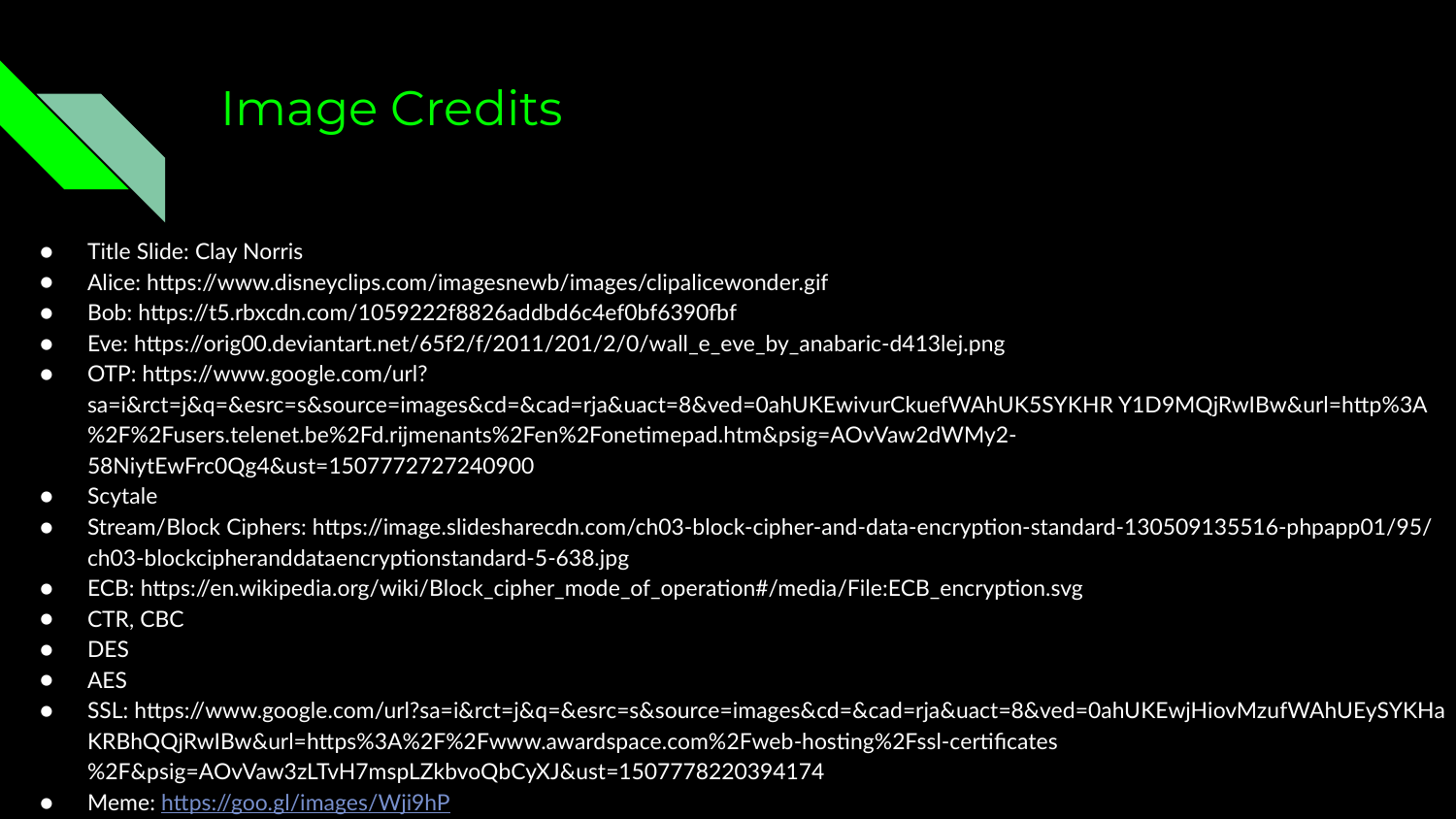

# Image Credits
Title Slide: Clay Norris
Alice: https://www.disneyclips.com/imagesnewb/images/clipalicewonder.gif
Bob: https://t5.rbxcdn.com/1059222f8826addbd6c4ef0bf6390fbf
Eve: https://orig00.deviantart.net/65f2/f/2011/201/2/0/wall_e_eve_by_anabaric-d413lej.png
OTP: https://www.google.com/url?sa=i&rct=j&q=&esrc=s&source=images&cd=&cad=rja&uact=8&ved=0ahUKEwivurCkuefWAhUK5SYKHR Y1D9MQjRwIBw&url=http%3A%2F%2Fusers.telenet.be%2Fd.rijmenants%2Fen%2Fonetimepad.htm&psig=AOvVaw2dWMy2-58NiytEwFrc0Qg4&ust=1507772727240900
Scytale
Stream/Block Ciphers: https://image.slidesharecdn.com/ch03-block-cipher-and-data-encryption-standard-130509135516-phpapp01/95/ ch03-blockcipheranddataencryptionstandard-5-638.jpg
ECB: https://en.wikipedia.org/wiki/Block_cipher_mode_of_operation#/media/File:ECB_encryption.svg
CTR, CBC
DES
AES
SSL: https://www.google.com/url?sa=i&rct=j&q=&esrc=s&source=images&cd=&cad=rja&uact=8&ved=0ahUKEwjHiovMzufWAhUEySYKHa KRBhQQjRwIBw&url=https%3A%2F%2Fwww.awardspace.com%2Fweb-hosting%2Fssl-certificates%2F&psig=AOvVaw3zLTvH7mspLZkbvoQbCyXJ&ust=1507778220394174
Meme: https://goo.gl/images/Wji9hP
http://qoqms.phys.strath.ac.uk/figures/qubit.png